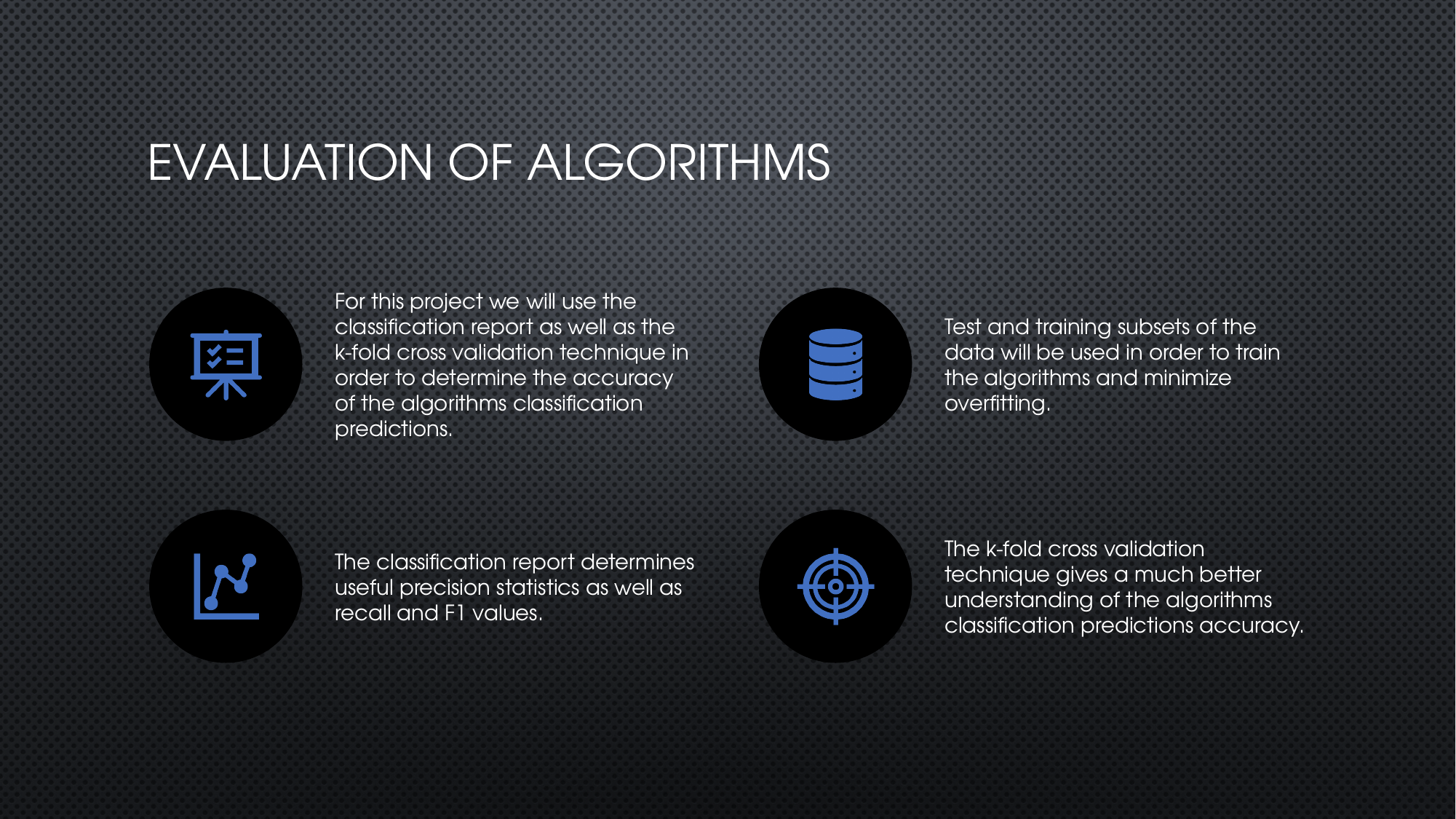

# Evaluation of Algorithms
For this project we will use the classification report as well as the k-fold cross validation technique in order to determine the accuracy of the algorithms classification predictions.
Test and training subsets of the data will be used in order to train the algorithms and minimize overfitting.
The classification report determines useful precision statistics as well as recall and F1 values.
The k-fold cross validation technique gives a much better understanding of the algorithms classification predictions accuracy.